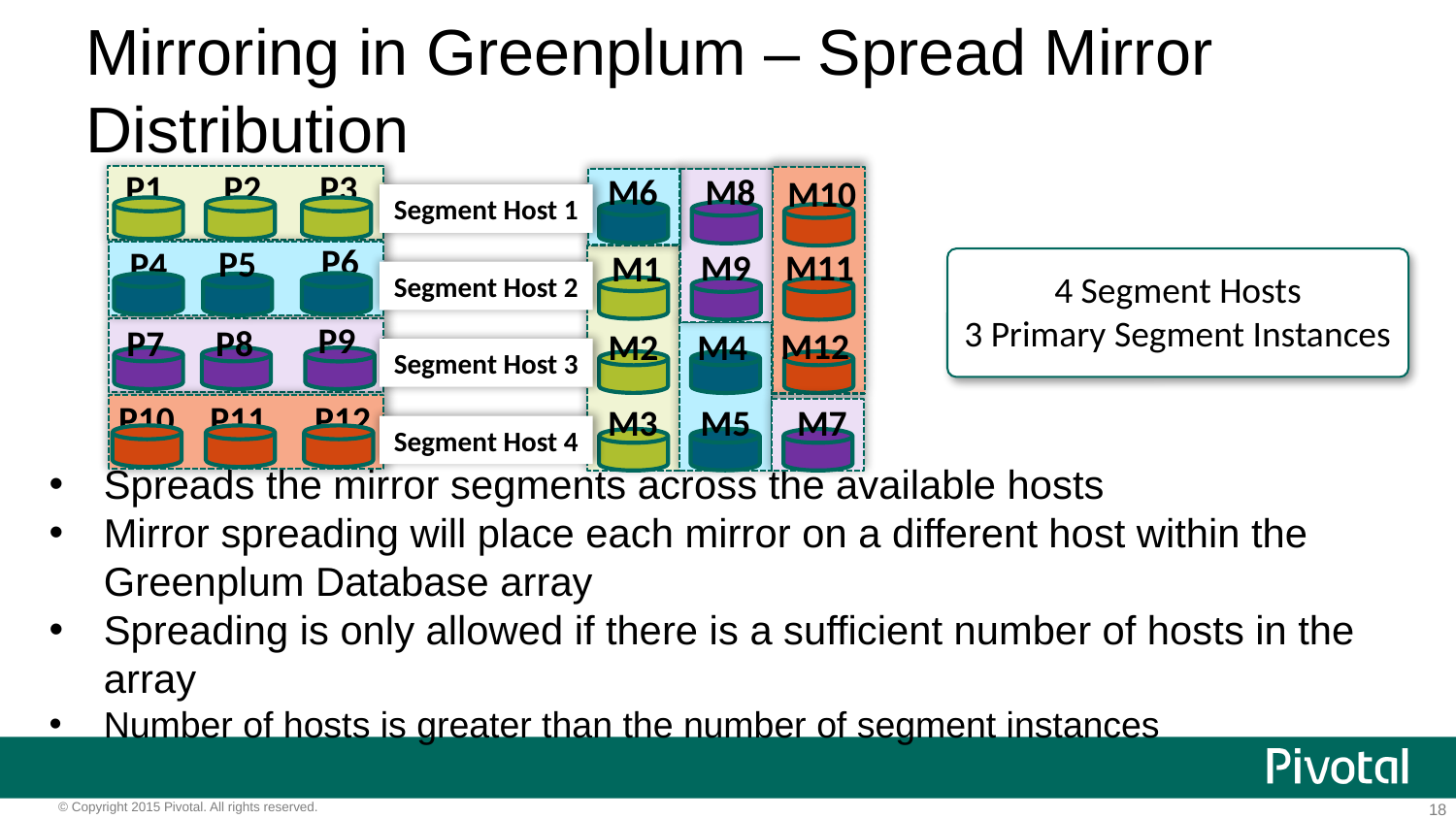

# Mirroring in Greenplum – Spread Mirror Distribution
P3
P2
P1
M8
M6
M10

Segment Host 1

P6
P5
P4
M9
M11
M1

Segment Host 2

P9
P8
P7
M12
M4
M2

Segment Host 3

P10
P11
P12
M3
M5
M7

Segment Host 4

4 Segment Hosts
3 Primary Segment Instances
Spreads the mirror segments across the available hosts
Mirror spreading will place each mirror on a different host within the Greenplum Database array
Spreading is only allowed if there is a sufficient number of hosts in the array
Number of hosts is greater than the number of segment instances